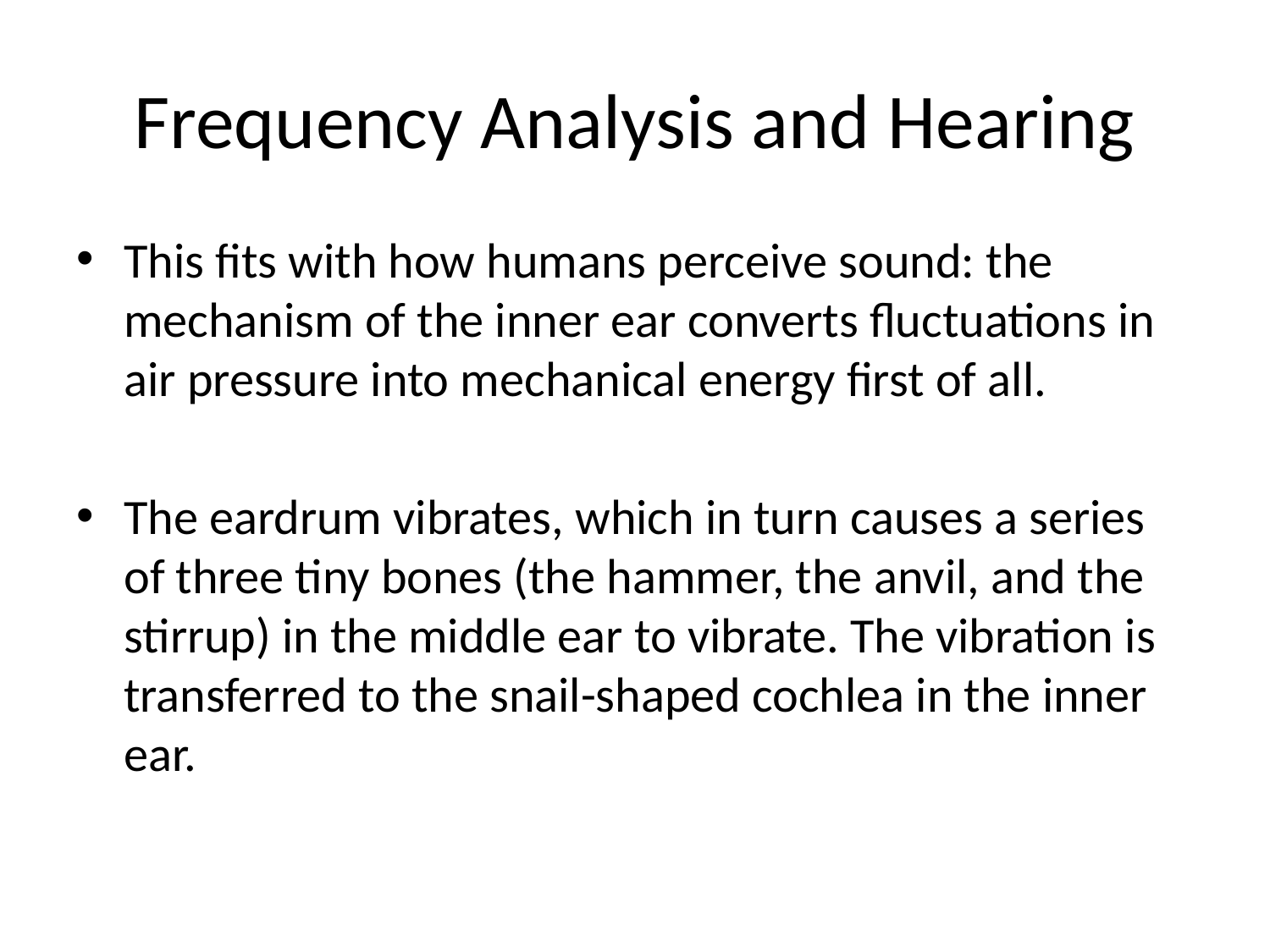

# Frequency Analysis and Hearing
This fits with how humans perceive sound: the mechanism of the inner ear converts fluctuations in air pressure into mechanical energy first of all.

The eardrum vibrates, which in turn causes a series of three tiny bones (the hammer, the anvil, and the stirrup) in the middle ear to vibrate. The vibration is transferred to the snail-shaped cochlea in the inner ear.